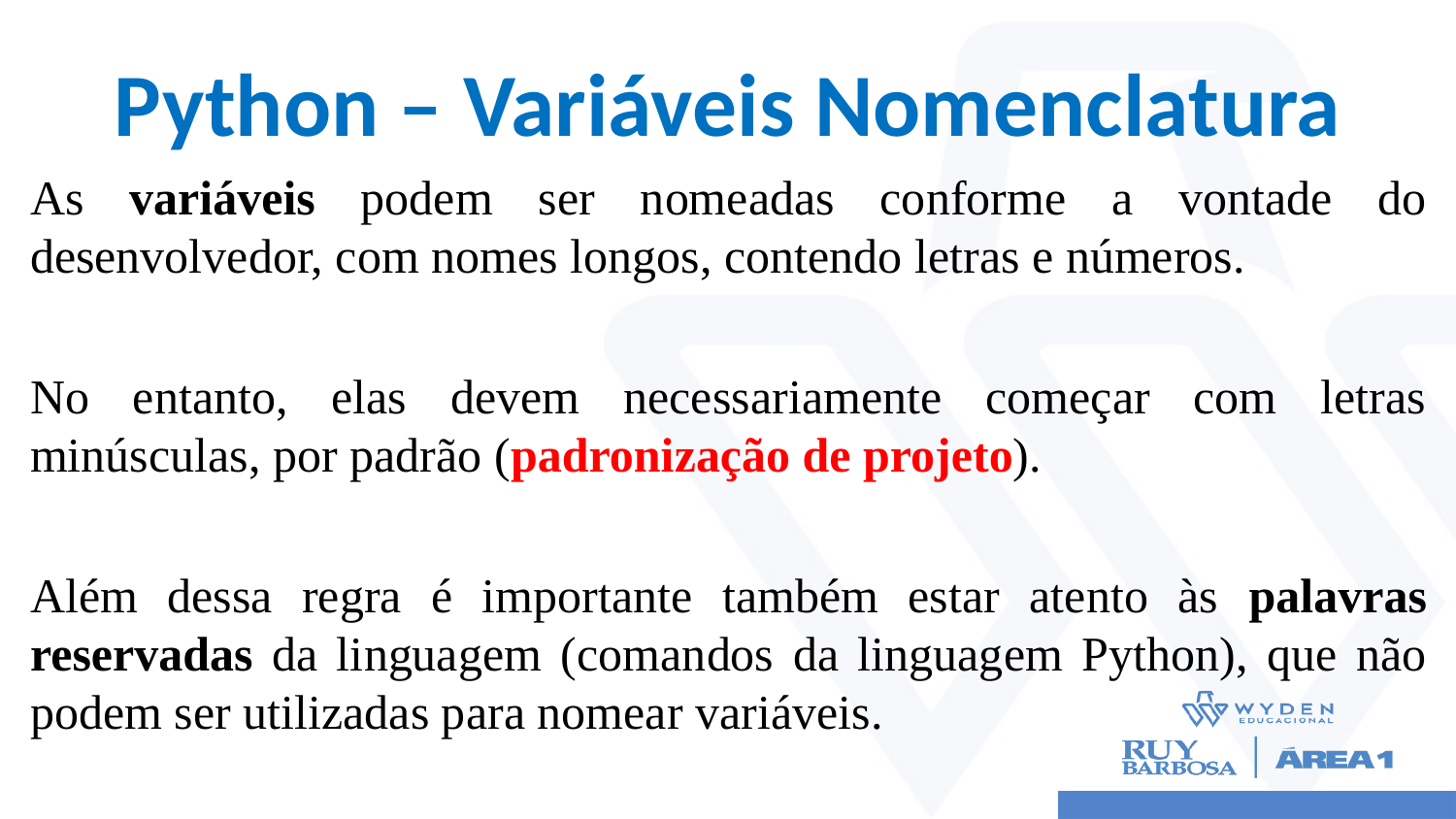

# Python – Variáveis Nomenclatura
As variáveis podem ser nomeadas conforme a vontade do desenvolvedor, com nomes longos, contendo letras e números.

No entanto, elas devem necessariamente começar com letras minúsculas, por padrão (padronização de projeto).

Além dessa regra é importante também estar atento às palavras reservadas da linguagem (comandos da linguagem Python), que não podem ser utilizadas para nomear variáveis.